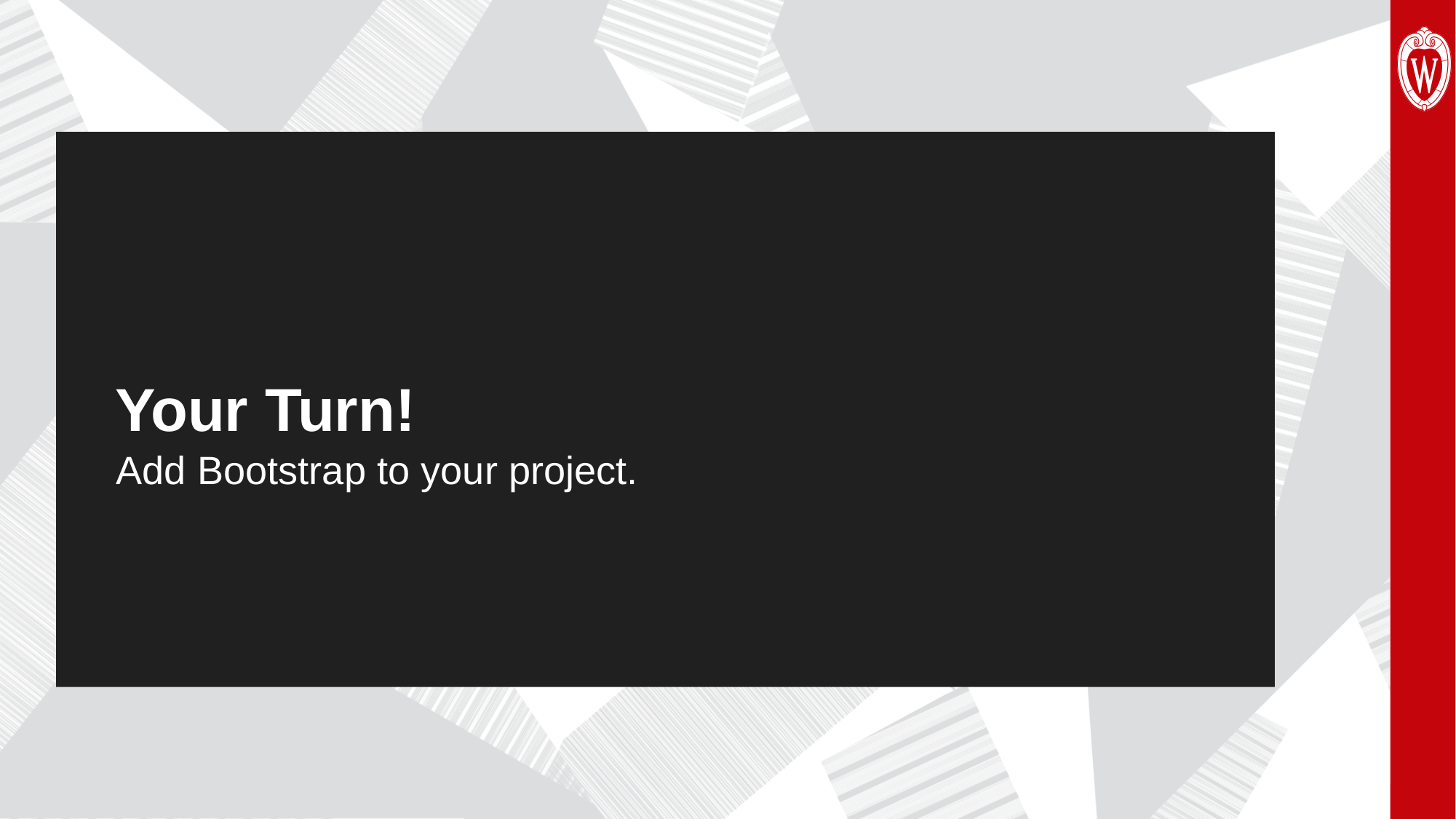

# Your Turn!
Add Bootstrap to your project.